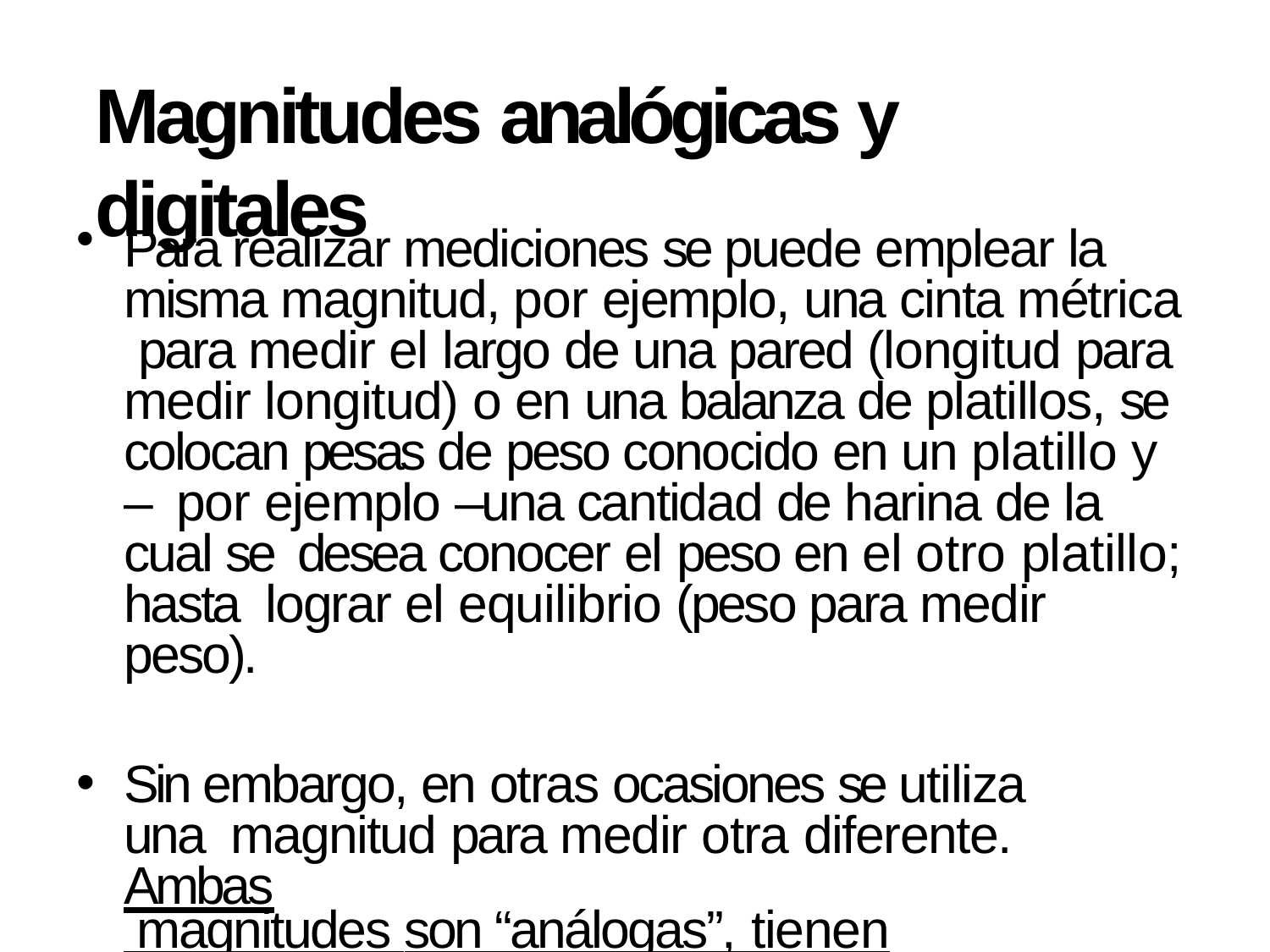

# Magnitudes analógicas y digitales
Para realizar mediciones se puede emplear la  misma magnitud, por ejemplo, una cinta métrica  para medir el largo de una pared (longitud para  medir longitud) o en una balanza de platillos, se  colocan pesas de peso conocido en un platillo y –  por ejemplo –una cantidad de harina de la cual se  desea conocer el peso en el otro platillo; hasta  lograr el equilibrio (peso para medir peso).

Sin embargo, en otras ocasiones se utiliza una  magnitud para medir otra diferente. Ambas
 magnitudes son “análogas”, tienen
comportamientos semejantes.